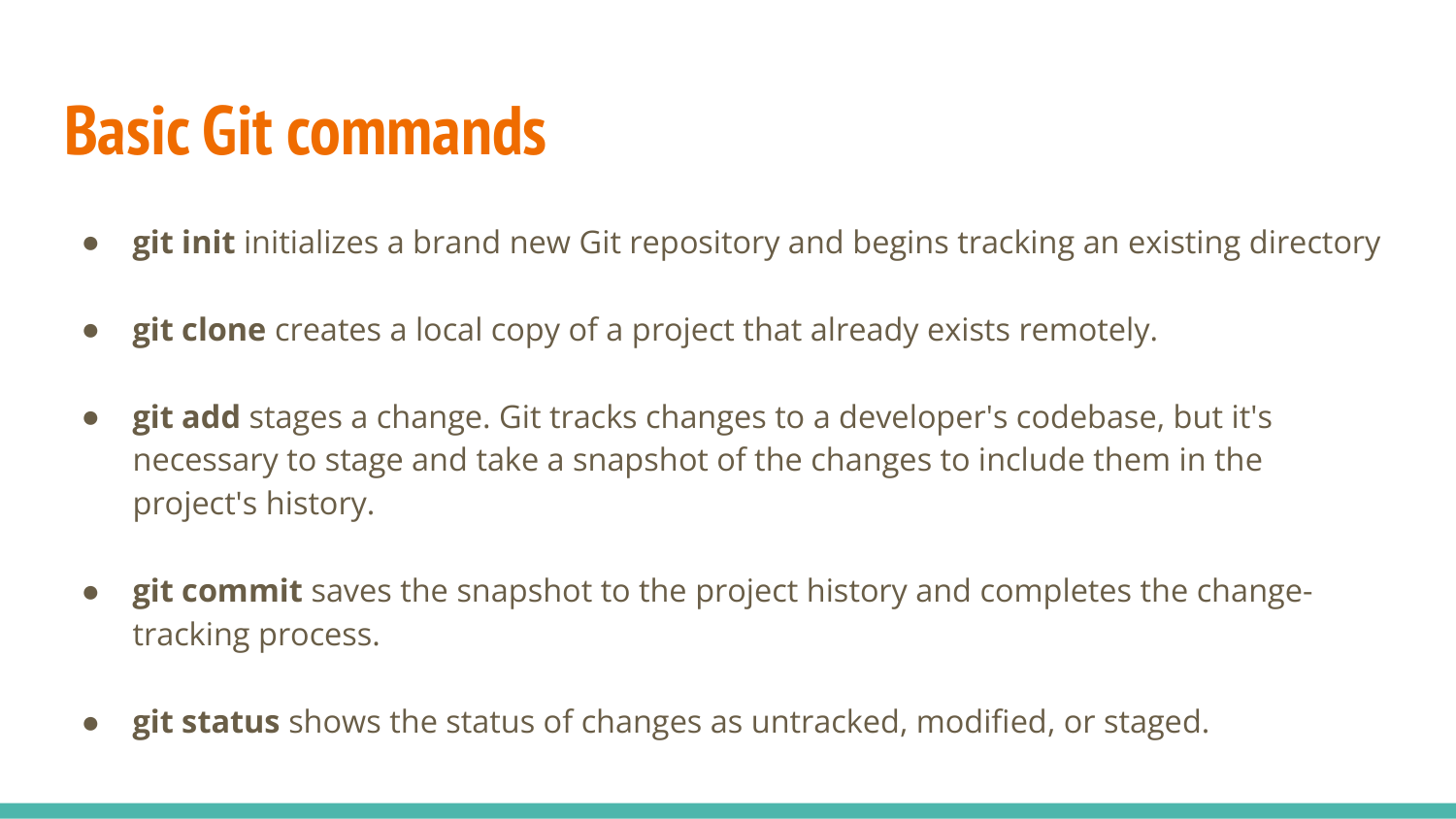

# Basic Git commands
git init initializes a brand new Git repository and begins tracking an existing directory

git clone creates a local copy of a project that already exists remotely.

git add stages a change. Git tracks changes to a developer's codebase, but it's necessary to stage and take a snapshot of the changes to include them in the project's history.

git commit saves the snapshot to the project history and completes the change-tracking process.

git status shows the status of changes as untracked, modified, or staged.